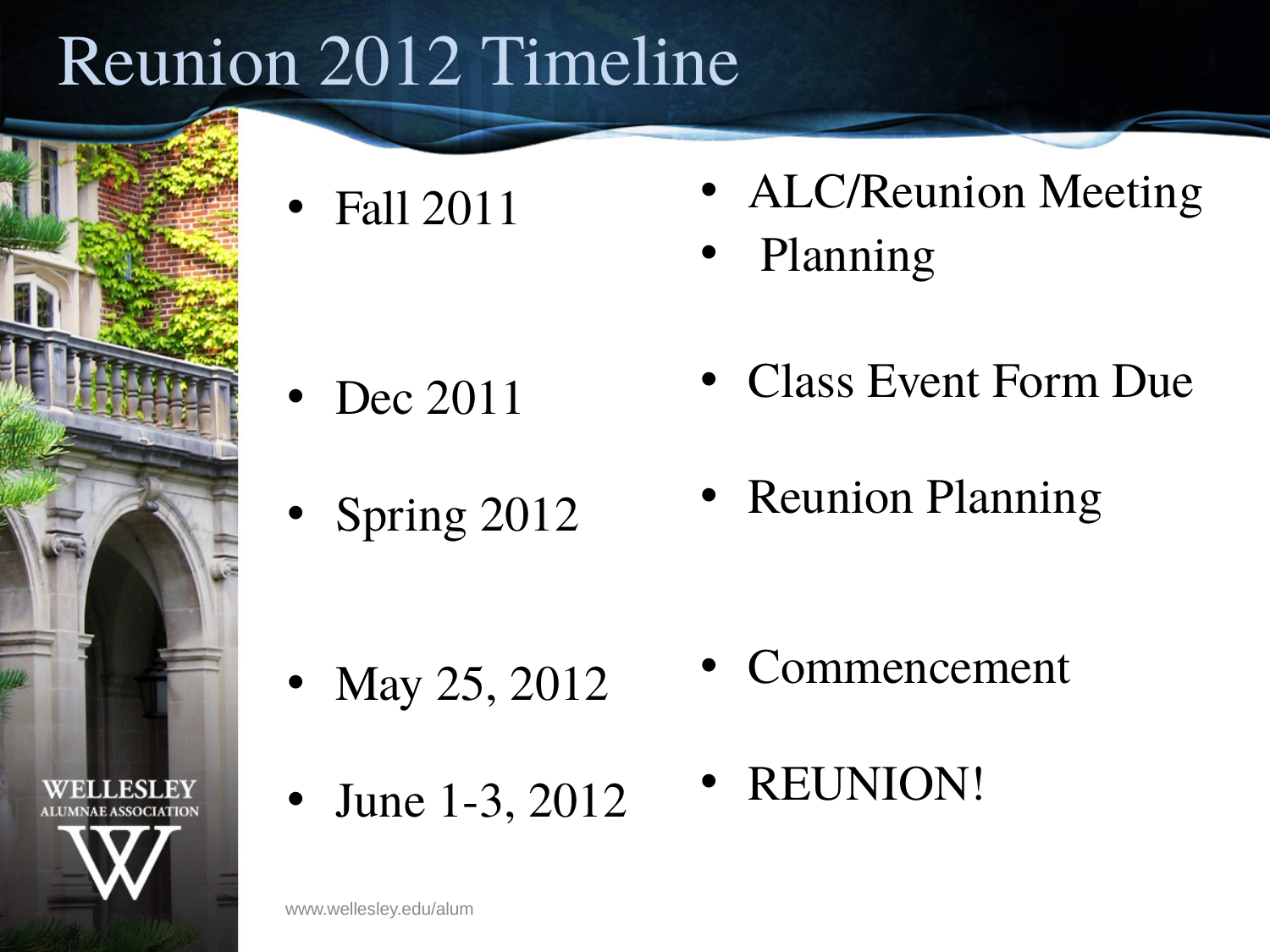

# Reunion 2012 Timeline
ALC/Reunion Meeting
 Planning

Class Event Form Due
Reunion Planning
Commencement
REUNION!

Fall 2011

Dec 2011
Spring 2012
May 25, 2012
June 1-3, 2012
www.wellesley.edu/alum